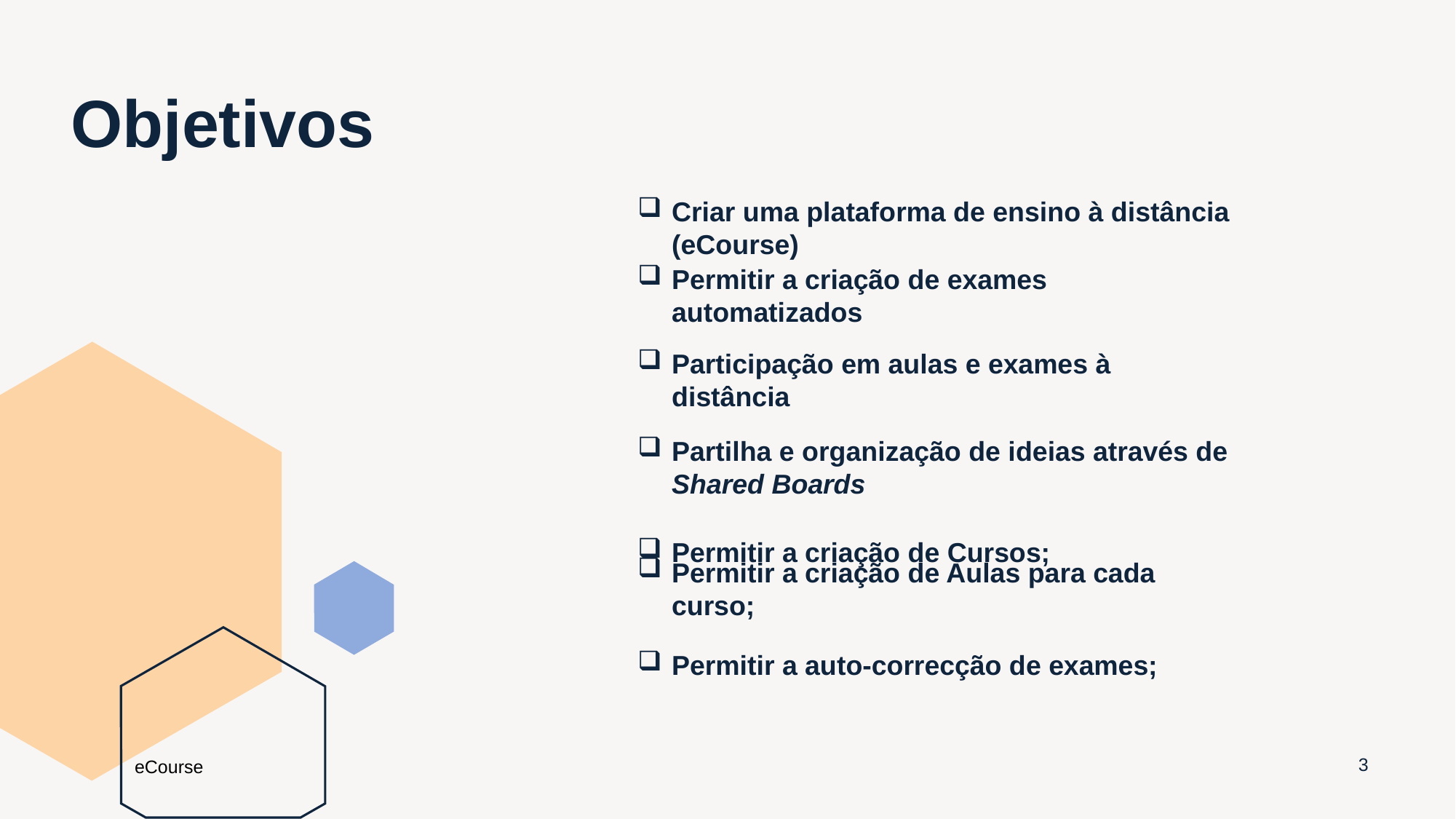

# Objetivos
Criar uma plataforma de ensino à distância (eCourse)
Permitir a criação de exames automatizados
Participação em aulas e exames à distância
Partilha e organização de ideias através de Shared Boards
Permitir a criação de Cursos;
Permitir a criação de Aulas para cada curso;
Permitir a auto-correcção de exames;
3
eCourse